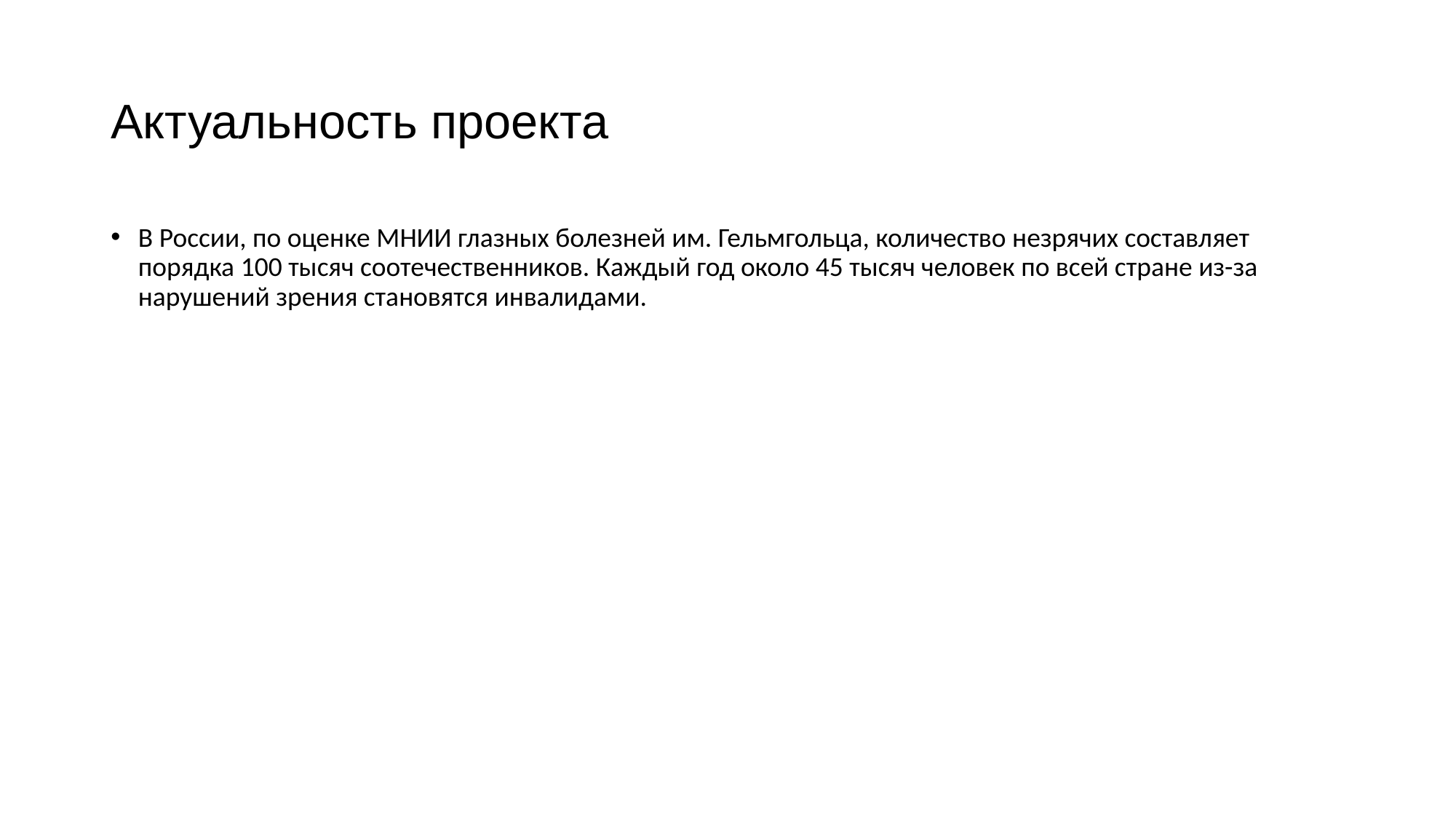

# Актуальность проекта
В России, по оценке МНИИ глазных болезней им. Гельмгольца, количество незрячих составляет порядка 100 тысяч соотечественников. Каждый год около 45 тысяч человек по всей стране из-за нарушений зрения становятся инвалидами.